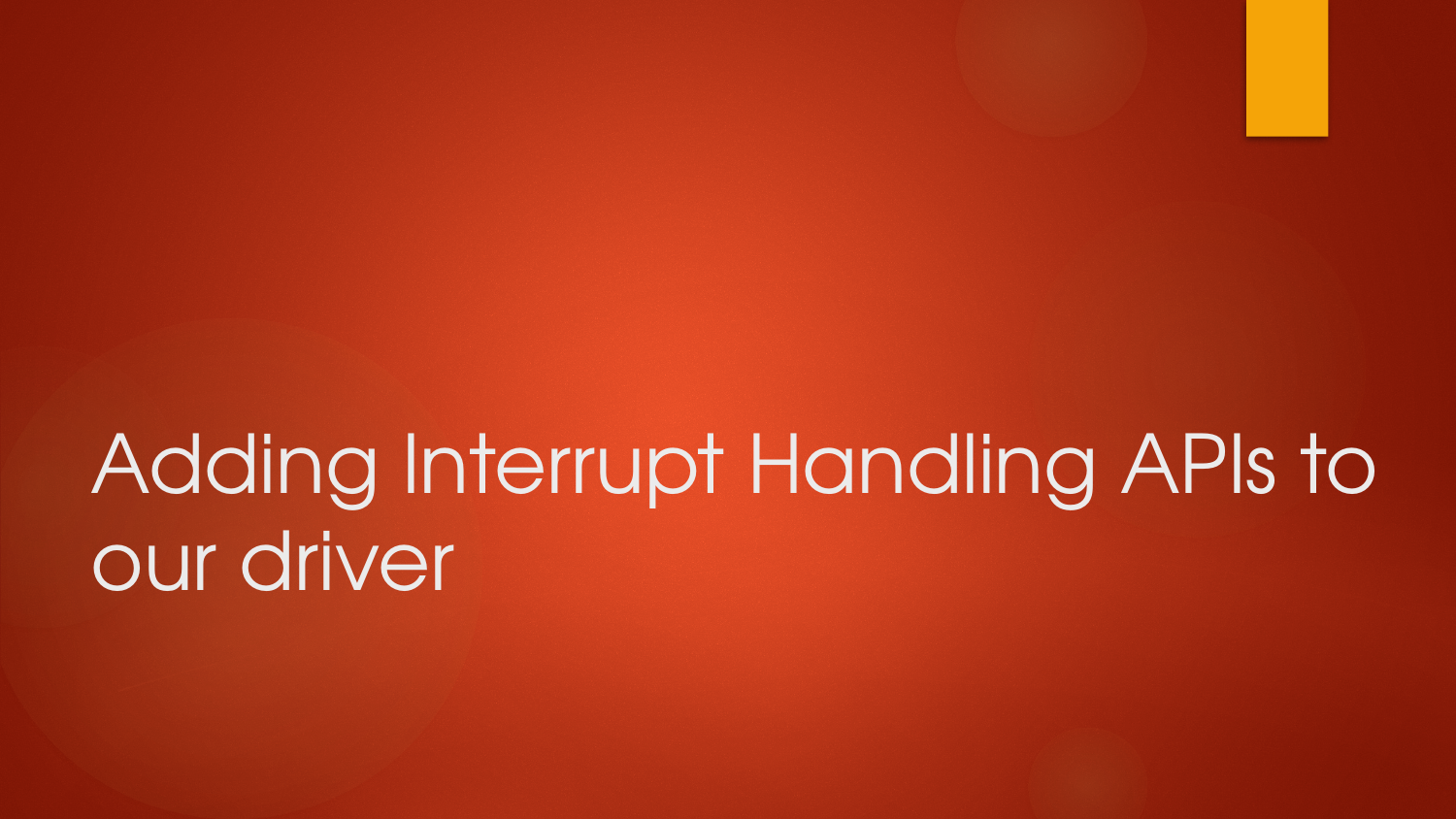

Adding Interrupt Handling APIs to our driver